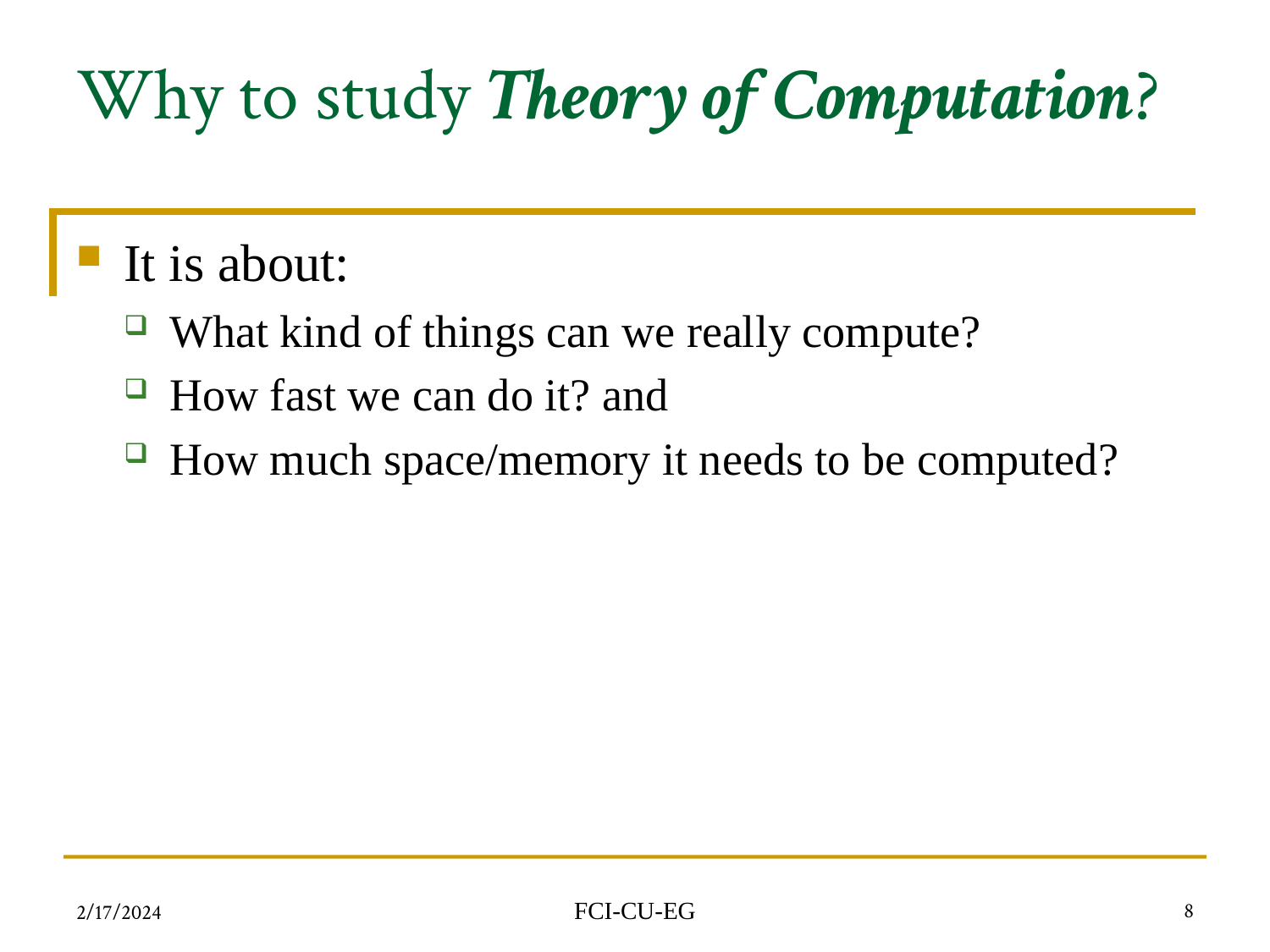

# Why to study Theory of Computation?
It is about:
What kind of things can we really compute?
How fast we can do it? and
How much space/memory it needs to be computed?
2/17/2024
8
FCI-CU-EG